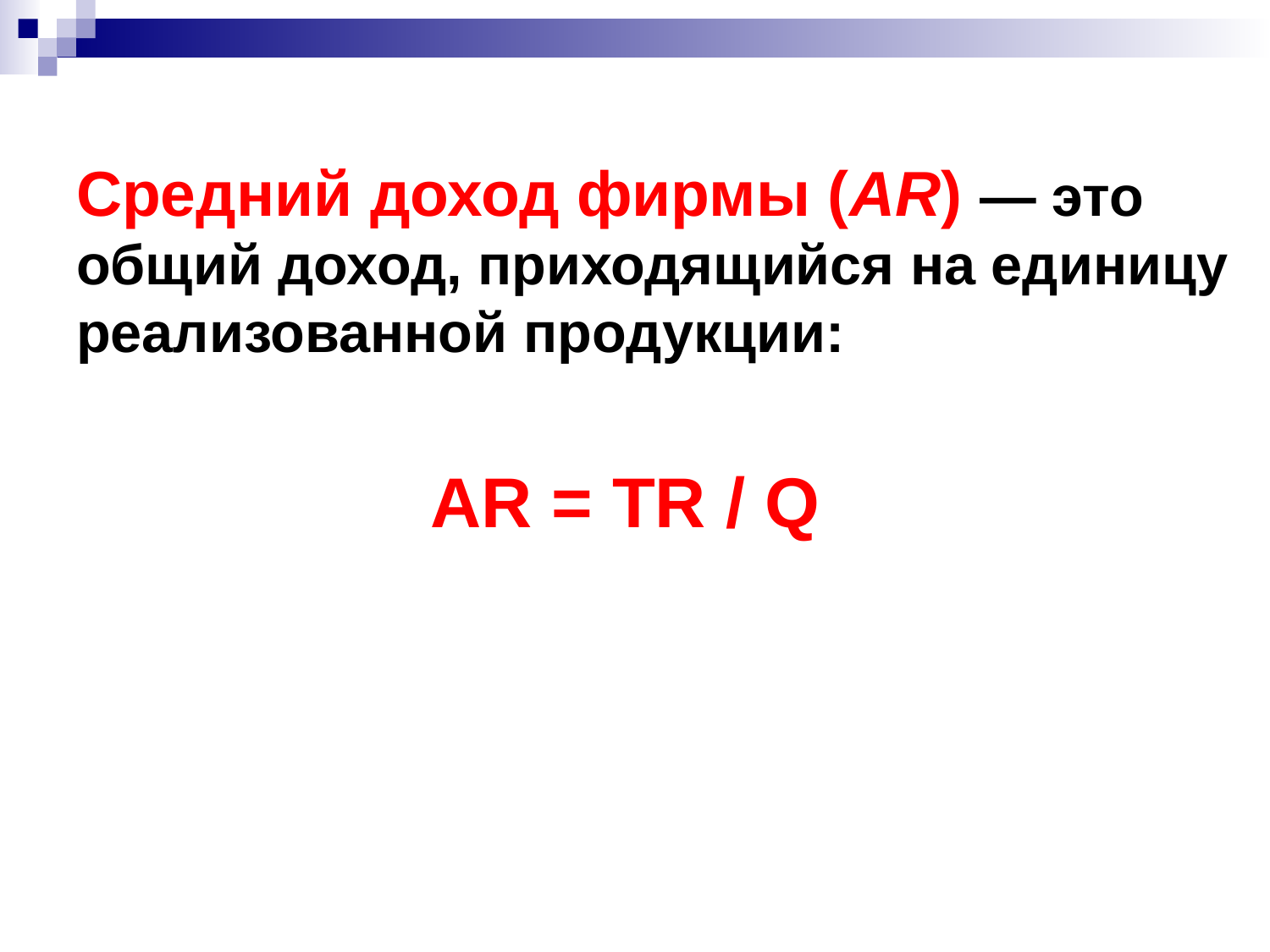

Средний доход фирмы (AR) — это общий доход, приходящийся на единицу реализованной продукции:

                  AR = TR / Q